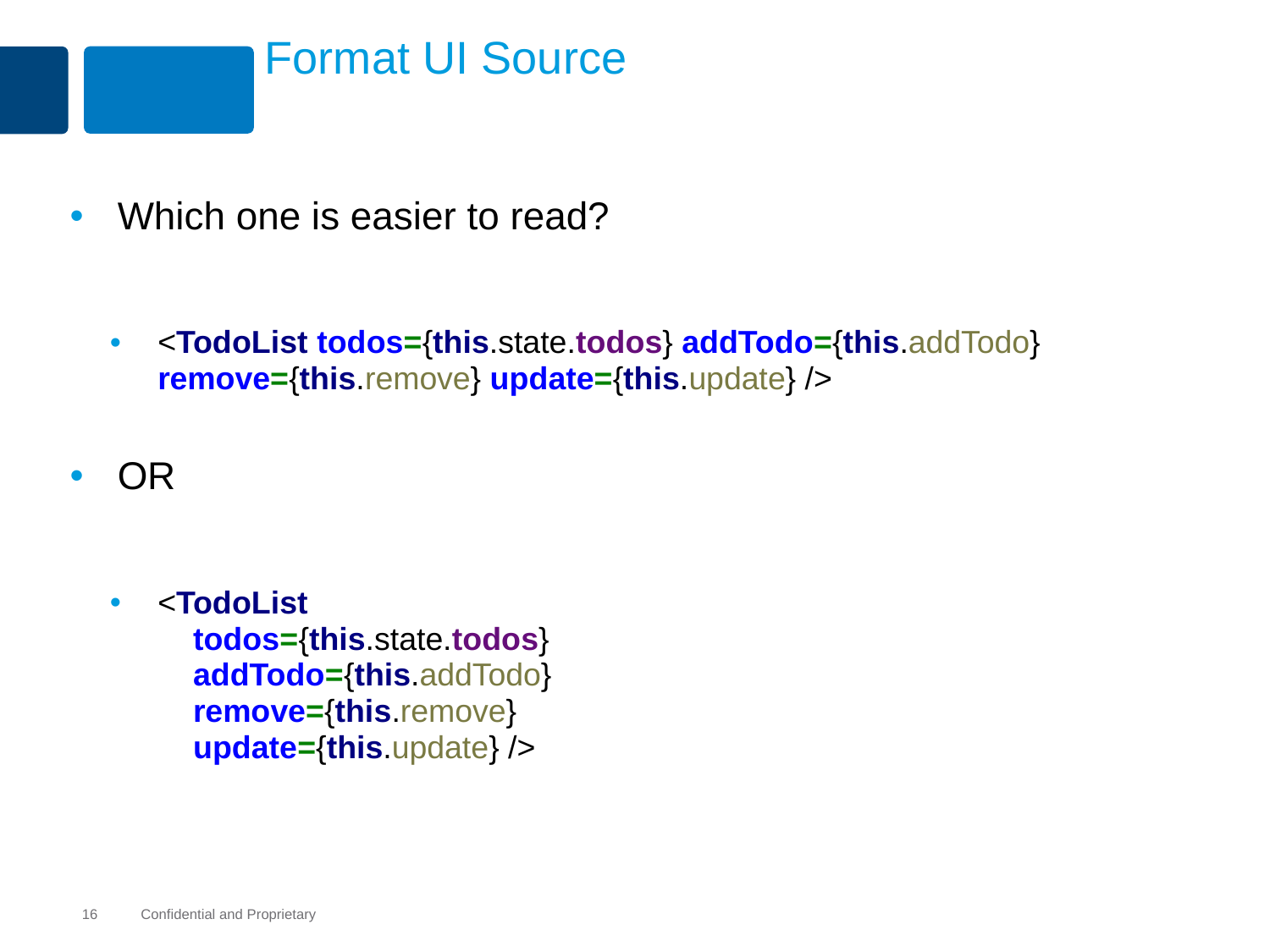

# Format UI Source
Which one is easier to read?

<TodoList todos={this.state.todos} addTodo={this.addTodo} remove={this.remove} update={this.update} />
OR

<TodoList
    todos={this.state.todos}
    addTodo={this.addTodo}
    remove={this.remove}
    update={this.update} />